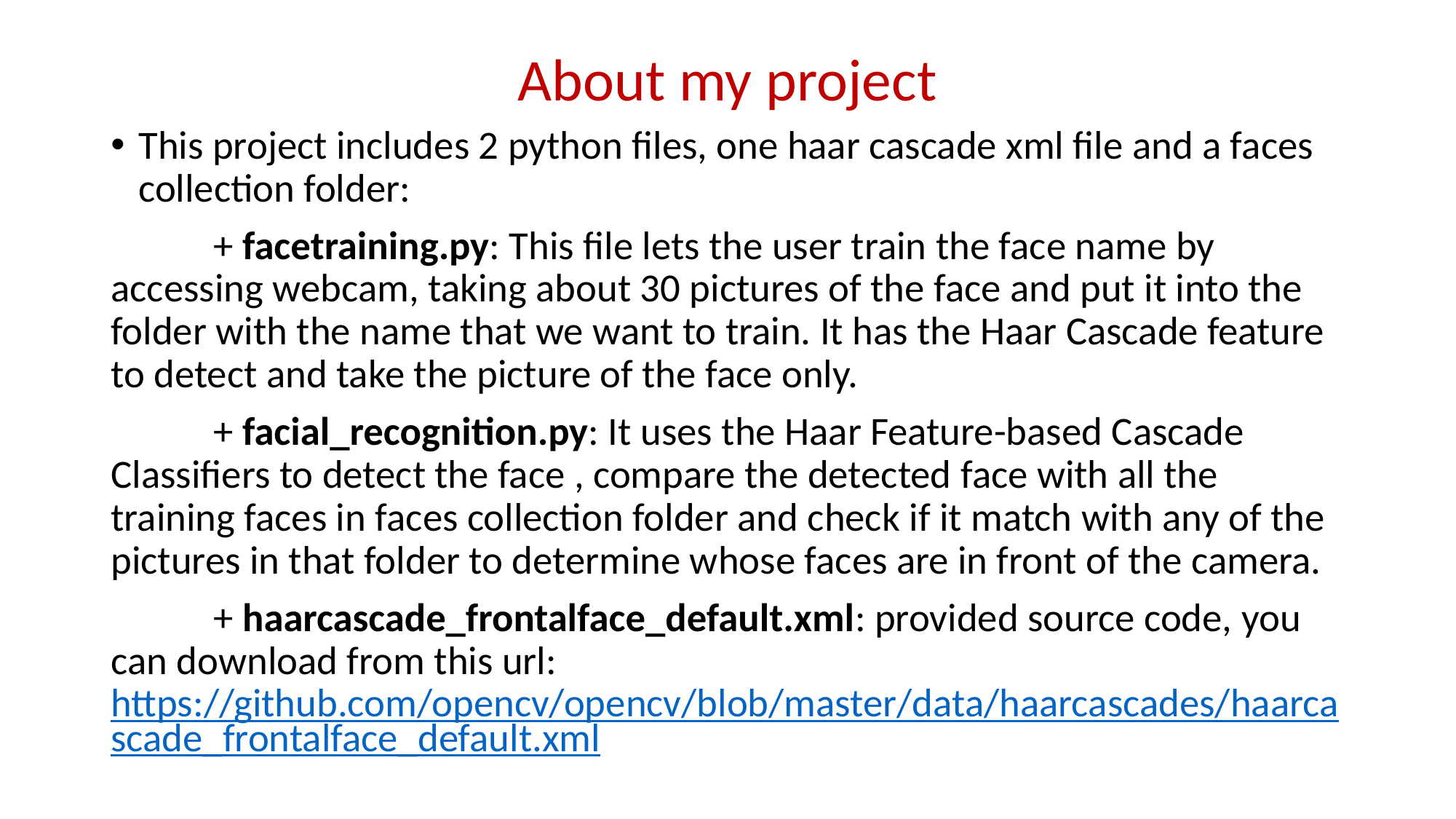

# About my project
This project includes 2 python files, one haar cascade xml file and a faces collection folder:
	+ facetraining.py: This file lets the user train the face name by accessing webcam, taking about 30 pictures of the face and put it into the folder with the name that we want to train. It has the Haar Cascade feature to detect and take the picture of the face only.
	+ facial_recognition.py: It uses the Haar Feature-based Cascade Classifiers to detect the face , compare the detected face with all the training faces in faces collection folder and check if it match with any of the pictures in that folder to determine whose faces are in front of the camera.
	+ haarcascade_frontalface_default.xml: provided source code, you can download from this url: https://github.com/opencv/opencv/blob/master/data/haarcascades/haarcascade_frontalface_default.xml